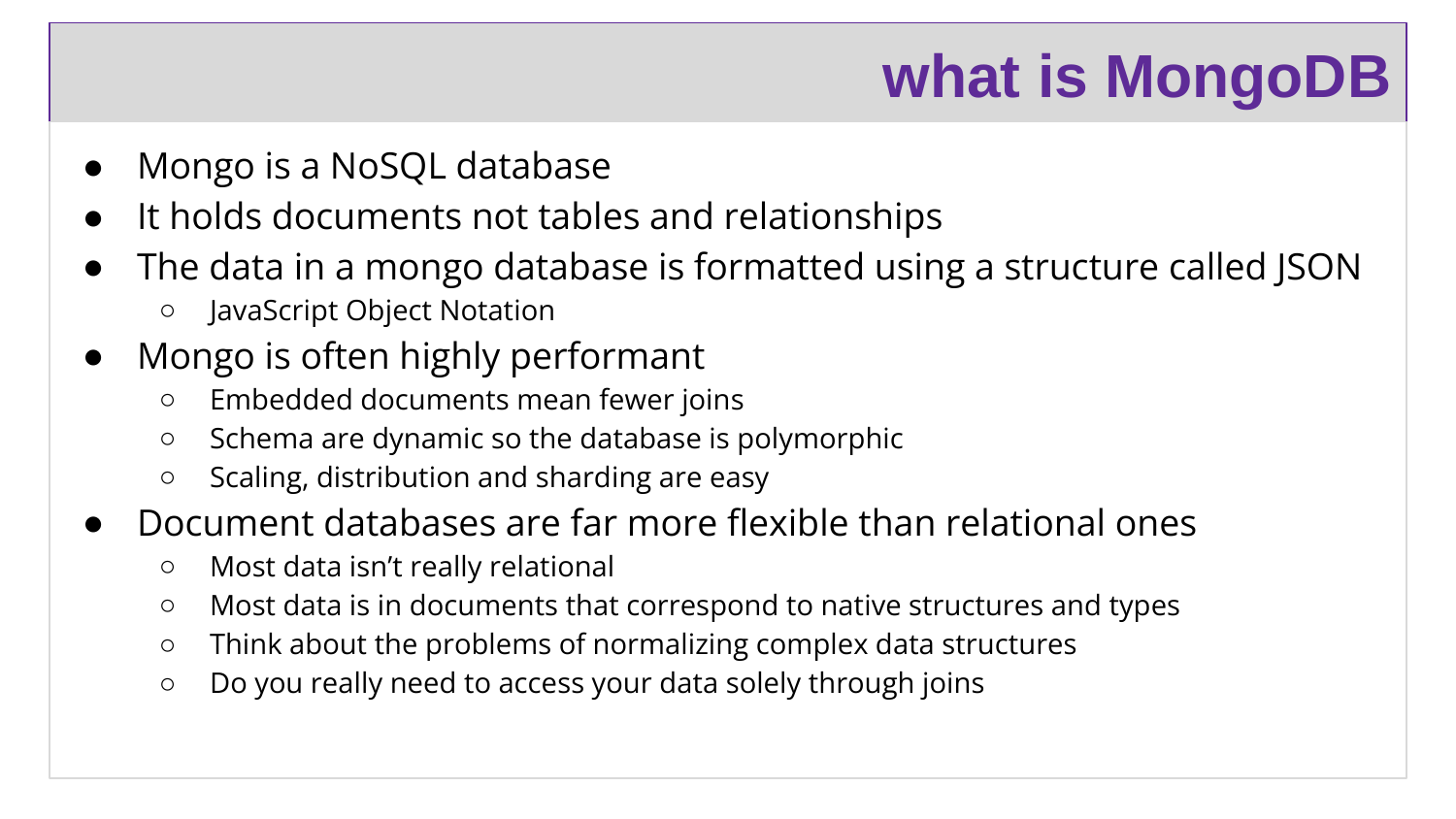

# what is MongoDB
Mongo is a NoSQL database
It holds documents not tables and relationships
The data in a mongo database is formatted using a structure called JSON
JavaScript Object Notation
Mongo is often highly performant
Embedded documents mean fewer joins
Schema are dynamic so the database is polymorphic
Scaling, distribution and sharding are easy
Document databases are far more flexible than relational ones
Most data isn’t really relational
Most data is in documents that correspond to native structures and types
Think about the problems of normalizing complex data structures
Do you really need to access your data solely through joins